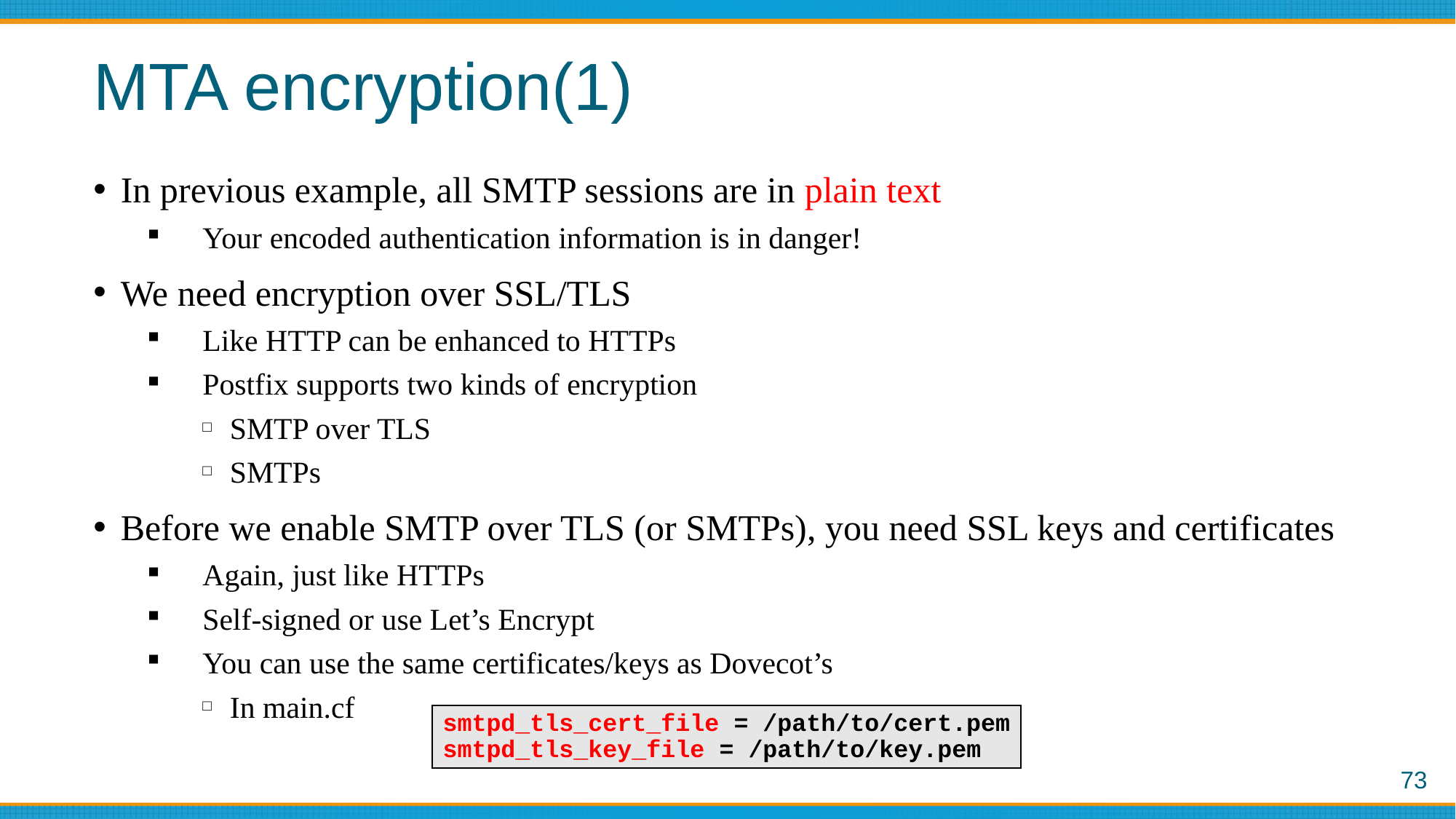

# MTA encryption(1)
In previous example, all SMTP sessions are in plain text
Your encoded authentication information is in danger!
We need encryption over SSL/TLS
Like HTTP can be enhanced to HTTPs
Postfix supports two kinds of encryption
SMTP over TLS
SMTPs
Before we enable SMTP over TLS (or SMTPs), you need SSL keys and certificates
Again, just like HTTPs
Self-signed or use Let’s Encrypt
You can use the same certificates/keys as Dovecot’s
In main.cf

smtpd_tls_cert_file = /path/to/cert.pem
smtpd_tls_key_file = /path/to/key.pem
73